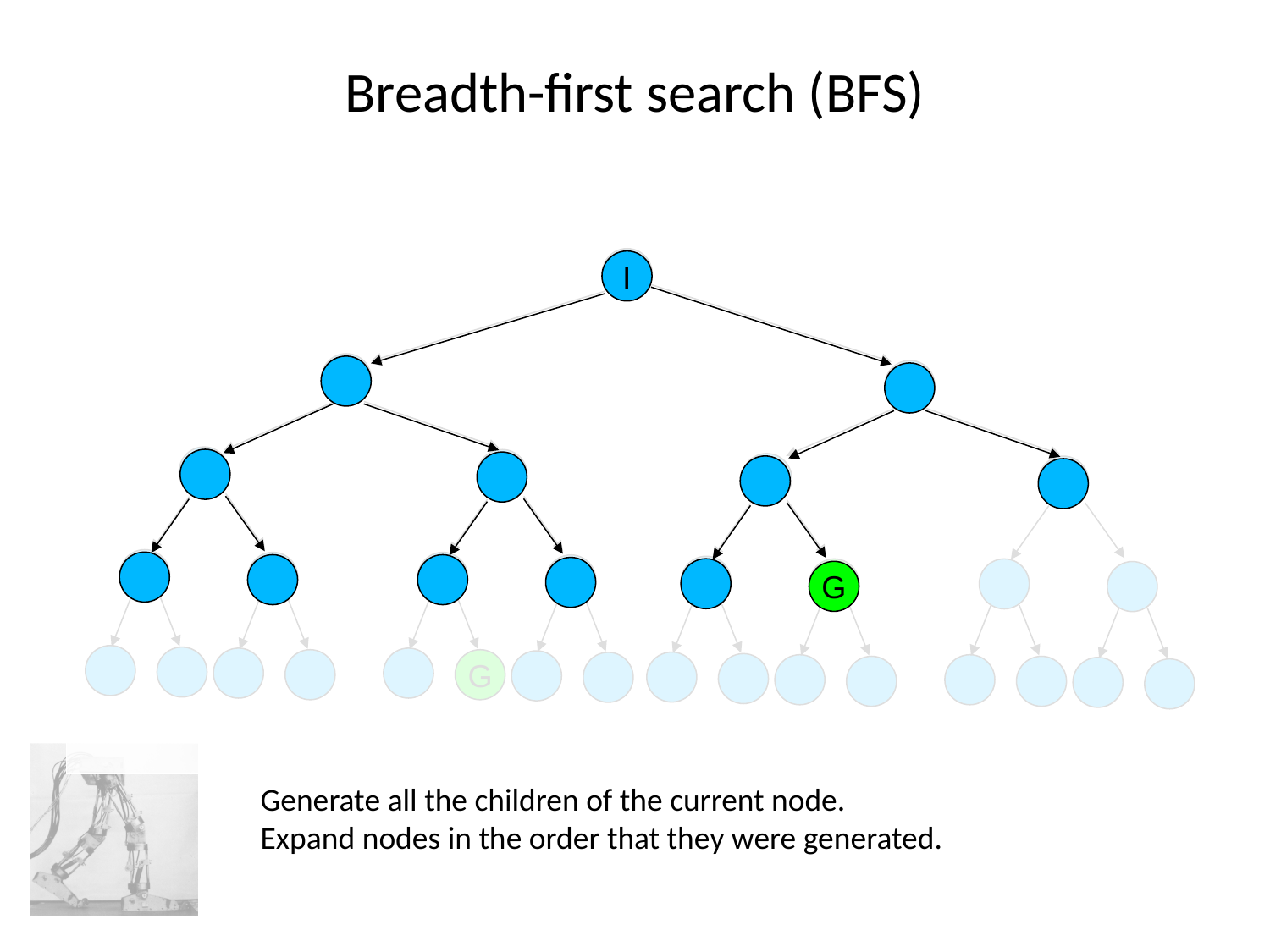

# Breadth-first search (BFS)

I
 I
 I

G

G

I
 I
 I

G
Generate all the children of the current node.
Expand nodes in the order that they were generated.